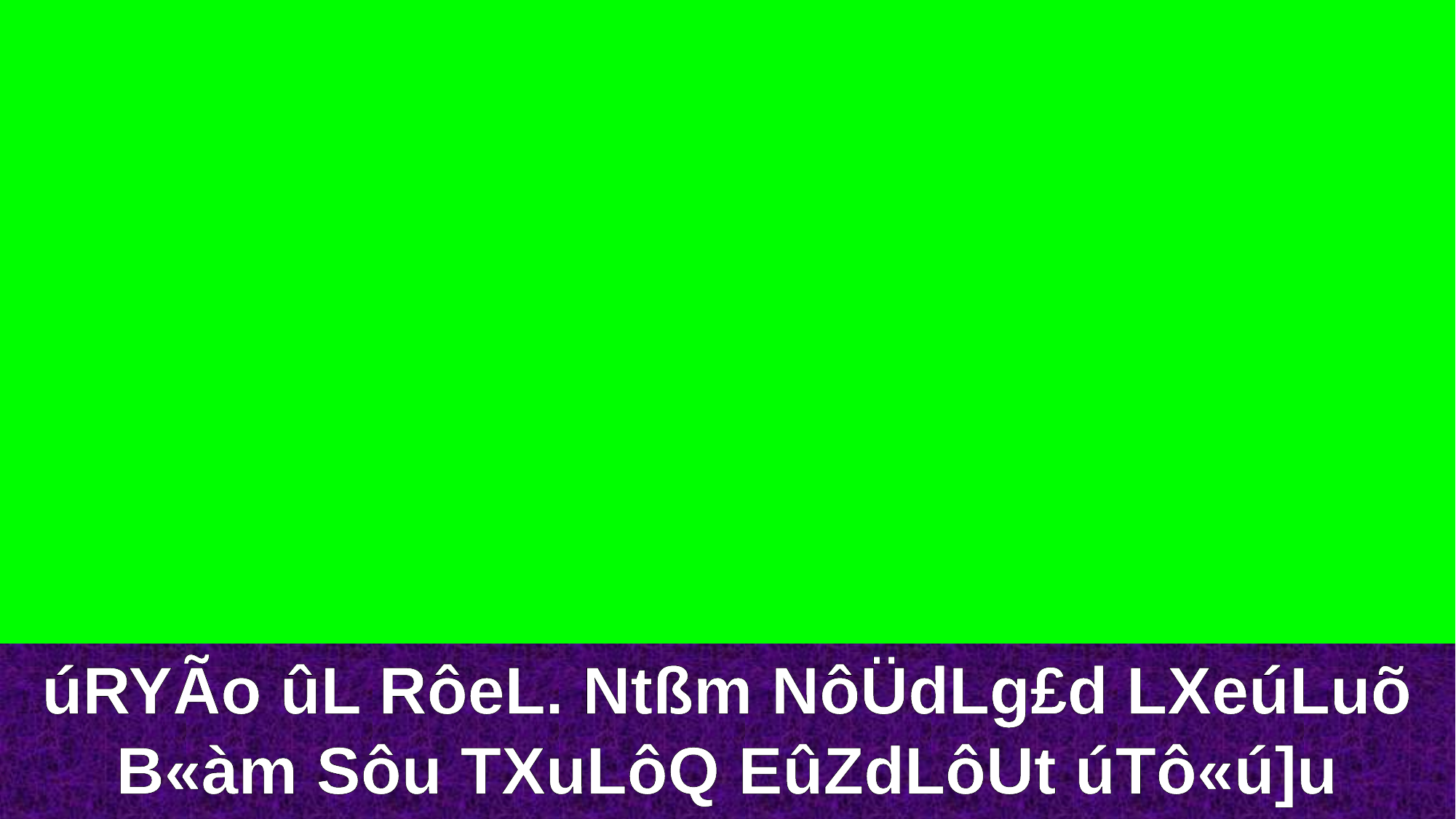

úRYÃo ûL RôeL. Ntßm NôÜdLg£d LXeúLuõ B«àm Sôu TXuLôQ EûZdLôUt úTô«ú]u